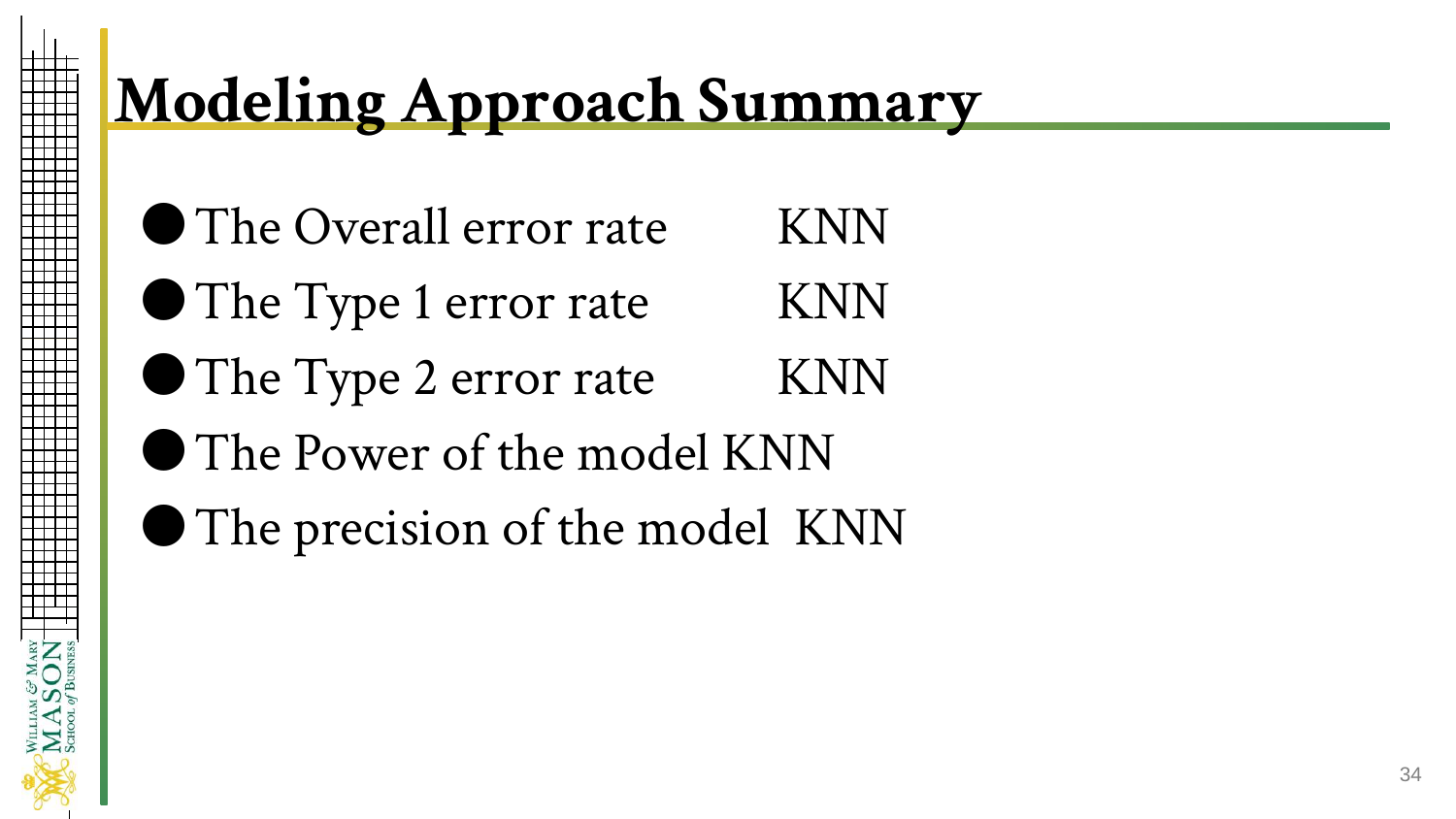

# Modeling Approach Summary
The Overall error rate 	KNN
The Type 1 error rate 	KNN
The Type 2 error rate	KNN
The Power of the model KNN
The precision of the model  KNN
34